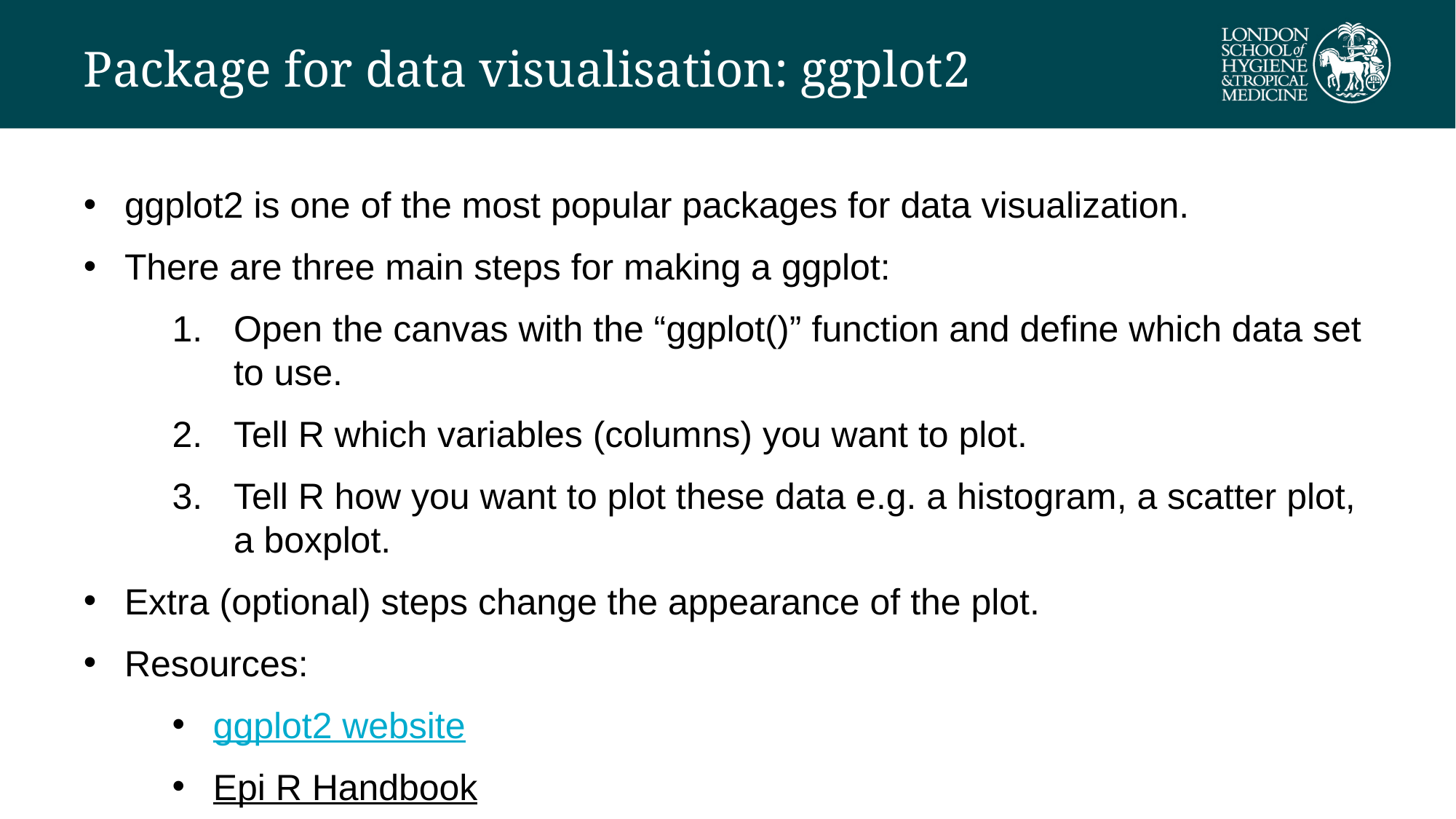

# Package for data visualisation: ggplot2
ggplot2 is one of the most popular packages for data visualization.
There are three main steps for making a ggplot:
Open the canvas with the “ggplot()” function and define which data set to use.
Tell R which variables (columns) you want to plot.
Tell R how you want to plot these data e.g. a histogram, a scatter plot, a boxplot.
Extra (optional) steps change the appearance of the plot.
Resources:
ggplot2 website
Epi R Handbook